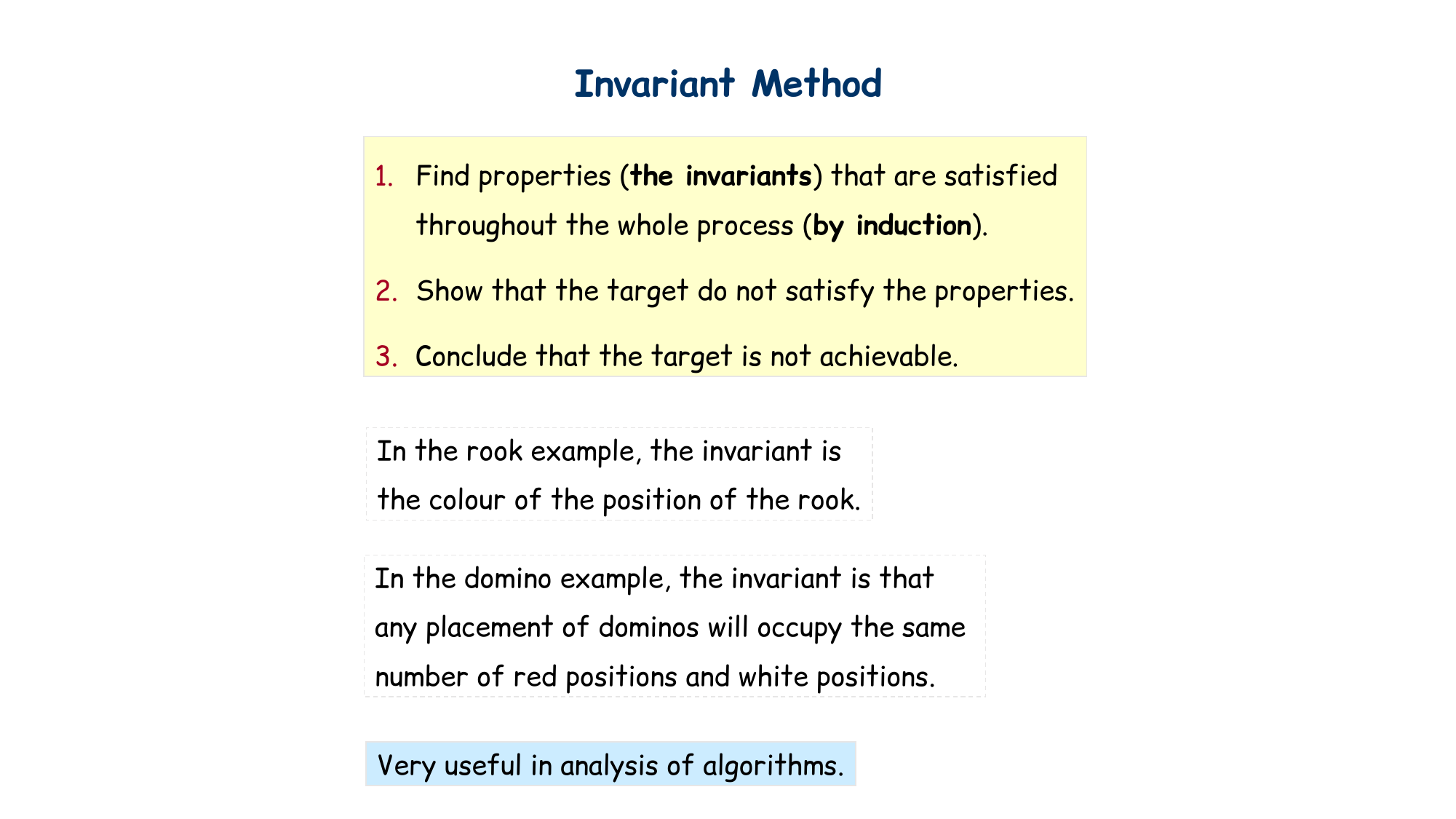

Invariant Method
Find properties (the invariants) that are satisfied throughout the whole process (by induction).

Show that the target do not satisfy the properties.

Conclude that the target is not achievable.
In the rook example, the invariant is
the colour of the position of the rook.
In the domino example, the invariant is that
any placement of dominos will occupy the same
number of red positions and white positions.
Very useful in analysis of algorithms.